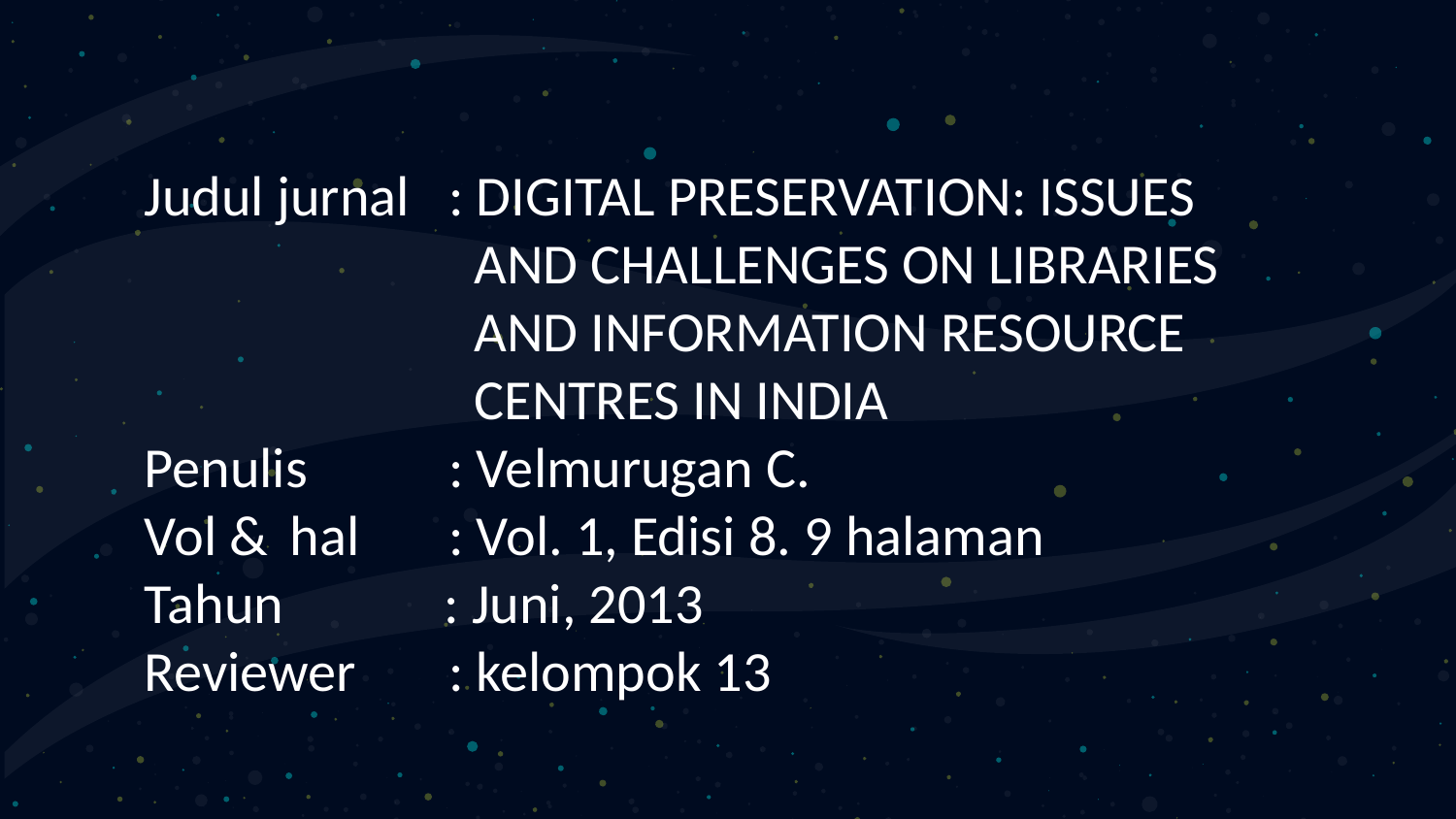

Judul jurnal	 : DIGITAL PRESERVATION: ISSUES 			   AND CHALLENGES ON LIBRARIES 			   AND INFORMATION RESOURCE 			   CENTRES IN INDIA
Penulis 	 : Velmurugan C.
Vol & 	hal	 : Vol. 1, Edisi 8. 9 halaman
Tahun	            : Juni, 2013
Reviewer 	 : kelompok 13